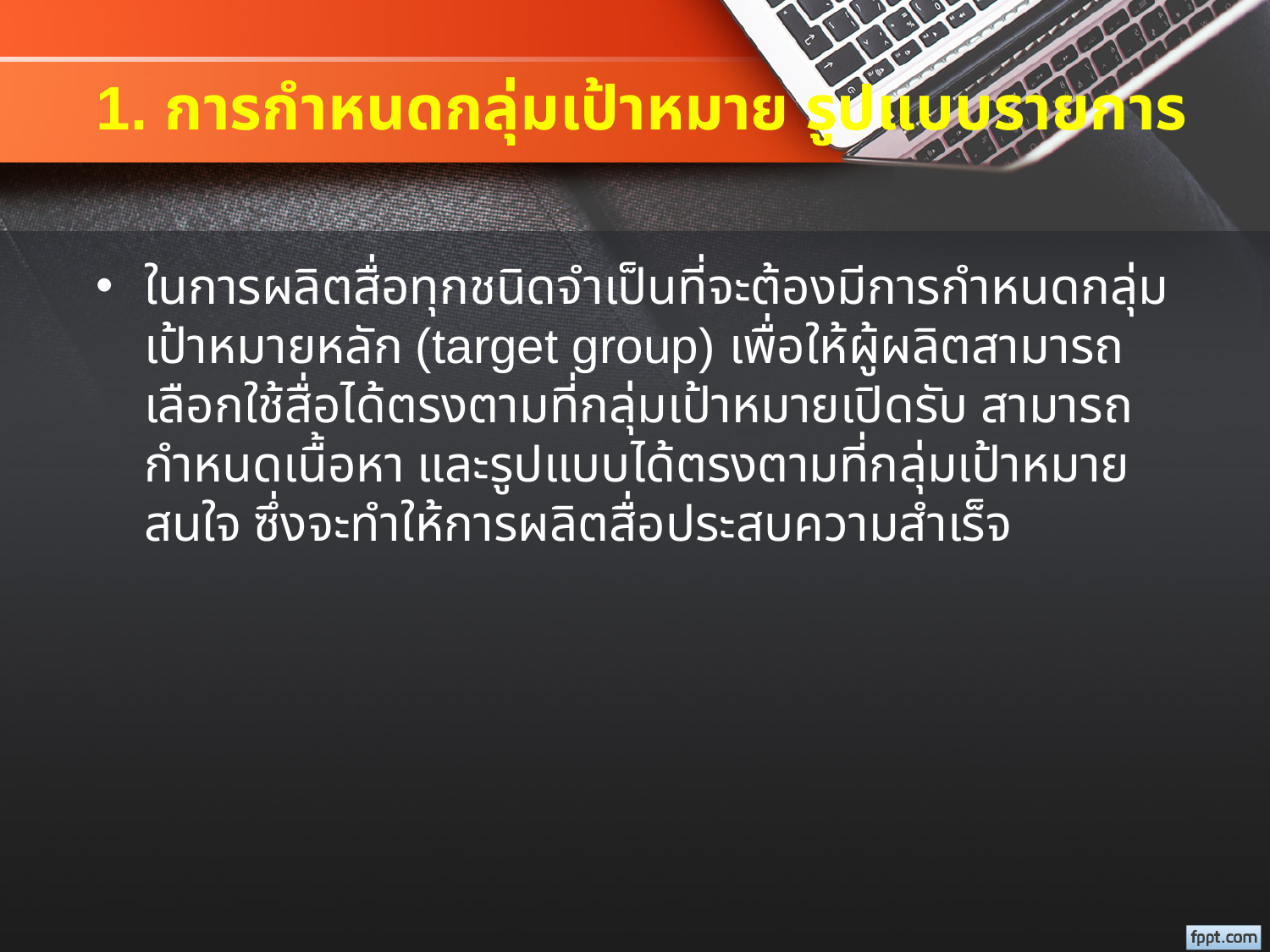

# 1. การกำหนดกลุ่มเป้าหมาย รูปแบบรายการ
ในการผลิตสื่อทุกชนิดจำเป็นที่จะต้องมีการกำหนดกลุ่มเป้าหมายหลัก (target group) เพื่อให้ผู้ผลิตสามารถเลือกใช้สื่อได้ตรงตามที่กลุ่มเป้าหมายเปิดรับ สามารถกำหนดเนื้อหา และรูปแบบได้ตรงตามที่กลุ่มเป้าหมายสนใจ ซึ่งจะทำให้การผลิตสื่อประสบความสำเร็จ